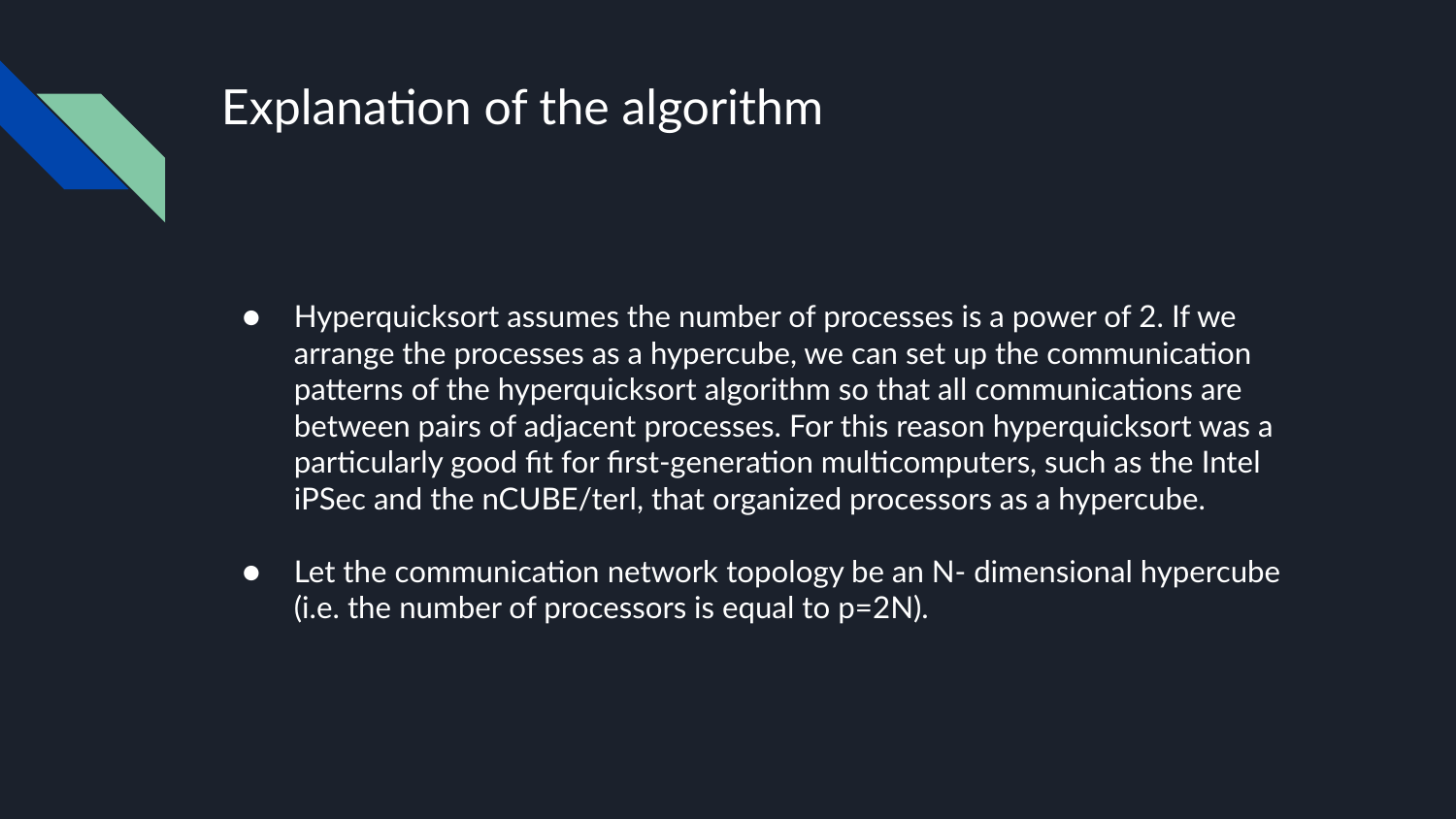

# Explanation of the algorithm

Hyperquicksort assumes the number of processes is a power of 2. If we
arrange the processes as a hypercube, we can set up the communication patterns of the hyperquicksort algorithm so that all communications are between pairs of adjacent processes. For this reason hyperquicksort was a
particularly good fit for first-generation multicomputers, such as the Intel iPSec and the nCUBE/terl, that organized processors as a hypercube.

Let the communication network topology be an N- dimensional hypercube (i.e. the number of processors is equal to p=2N).